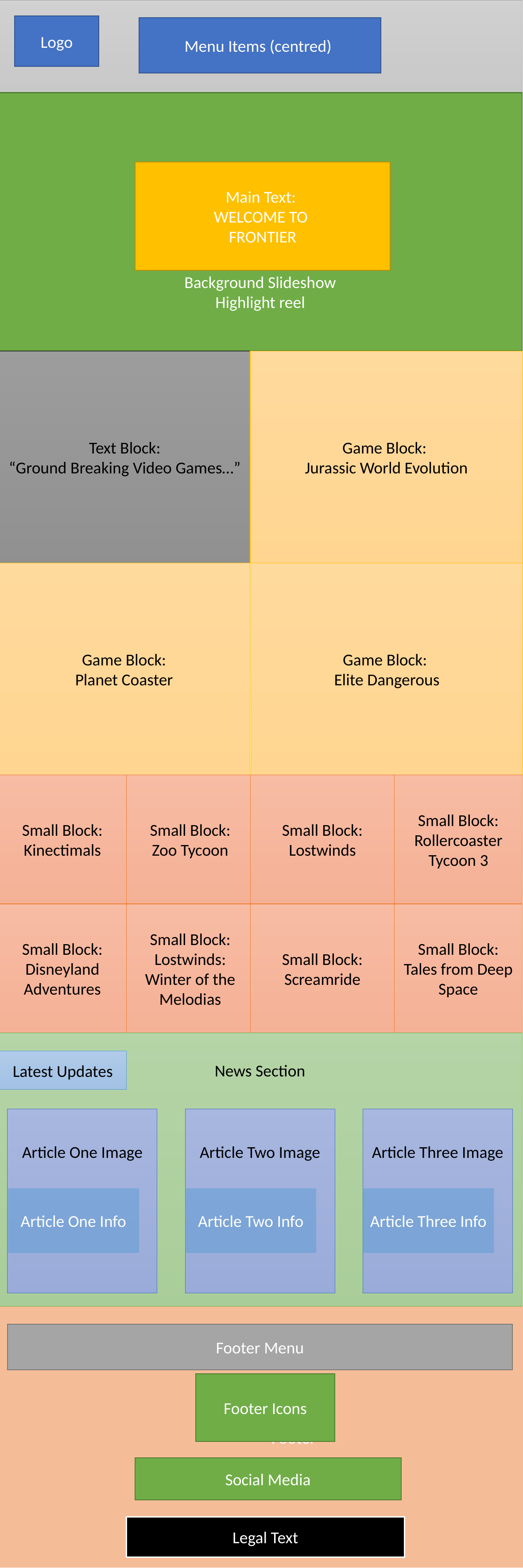

Logo
Menu Items (centred)

Background Slideshow
Highlight reel
Main Text:
WELCOME TO
FRONTIER
Text Block:
“Ground Breaking Video Games…”
Game Block:
Jurassic World Evolution
Game Block:
Planet Coaster
Game Block:
Elite Dangerous
Small Block:
Rollercoaster Tycoon 3
Small Block:
Lostwinds
Small Block:
Kinectimals
Small Block:
Zoo Tycoon
Small Block: Tales from Deep Space
Small Block: Screamride
Small Block:
Disneyland Adventures
Small Block:
Lostwinds: Winter of the Melodias
News Section

Latest Updates
Article One Image

Article Two Image

Article Three Image

Article One Info
Article Two Info
Article Three Info
					      			Footer

Footer Menu
Footer Icons
Social Media
Legal Text